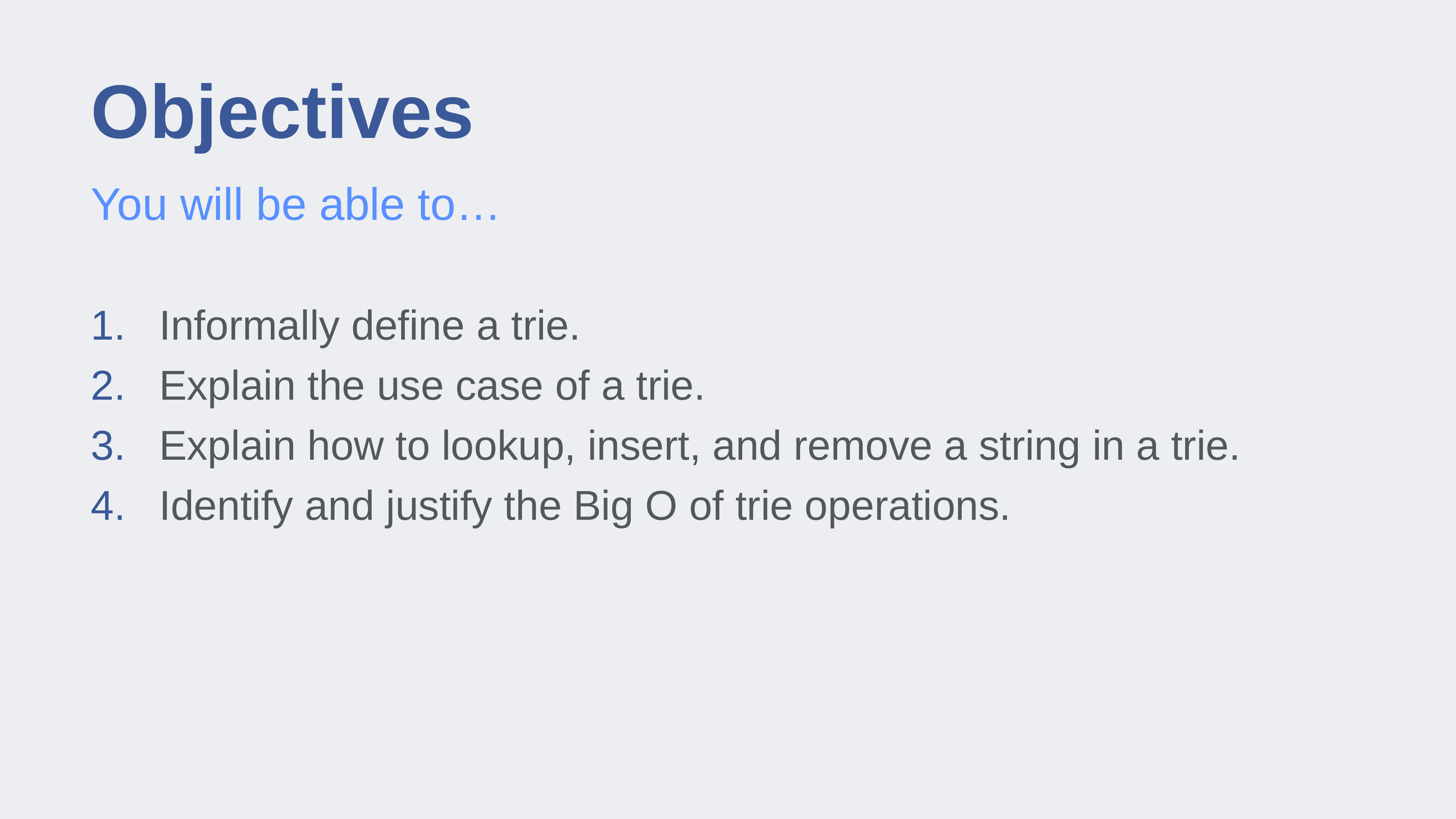

# Objectives
You will be able to…
Informally define a trie.
Explain the use case of a trie.
Explain how to lookup, insert, and remove a string in a trie.
Identify and justify the Big O of trie operations.